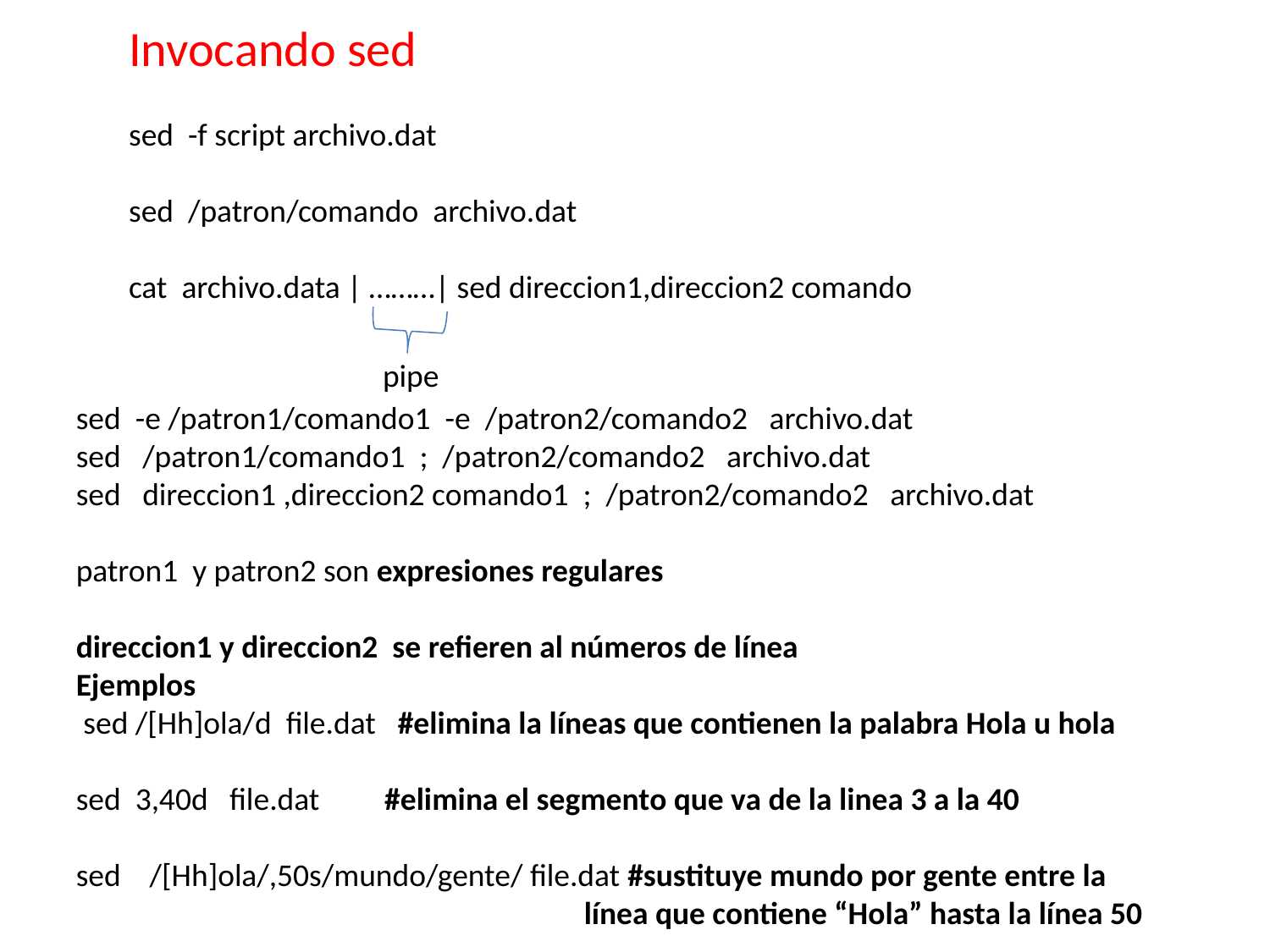

Invocando sed

sed  -f script archivo.dat

sed  /patron/comando  archivo.dat

cat  archivo.data | ………| sed direccion1,direccion2 comando

pipe
sed  -e /patron1/comando1  -e  /patron2/comando2   archivo.dat
sed   /patron1/comando1  ;  /patron2/comando2   archivo.dat
sed   direccion1 ,direccion2 comando1  ;  /patron2/comando2   archivo.dat

patron1  y patron2 son expresiones regulares

direccion1 y direccion2  se refieren al números de línea
Ejemplos
 sed /[Hh]ola/d  file.dat   #elimina la líneas que contienen la palabra Hola u hola

sed  3,40d   file.dat         #elimina el segmento que va de la linea 3 a la 40

sed    /[Hh]ola/,50s/mundo/gente/ file.dat #sustituye mundo por gente entre la  					línea que contiene “Hola” hasta la línea 50